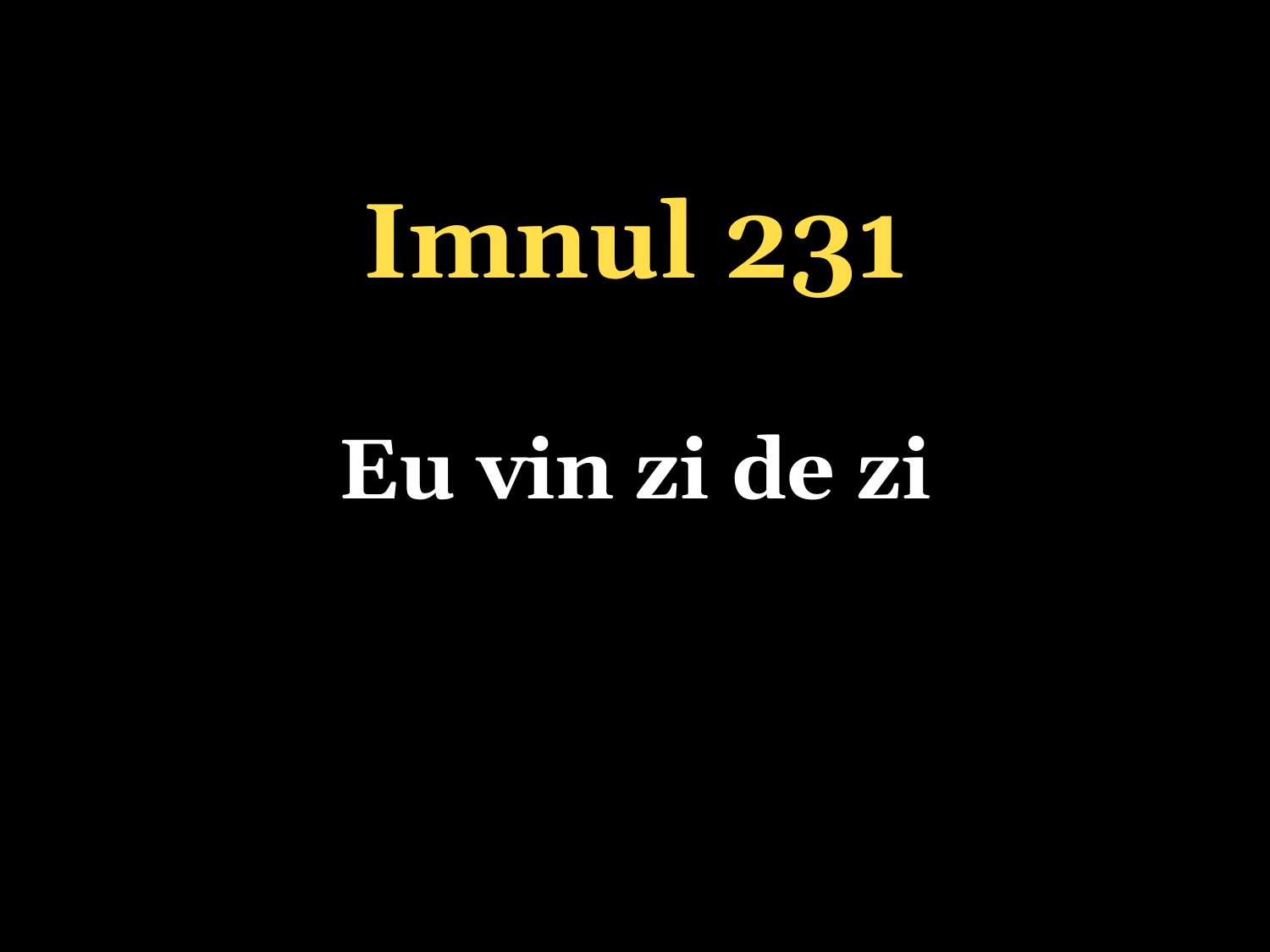

Imnul 231

Eu vin zi de zi
131/920